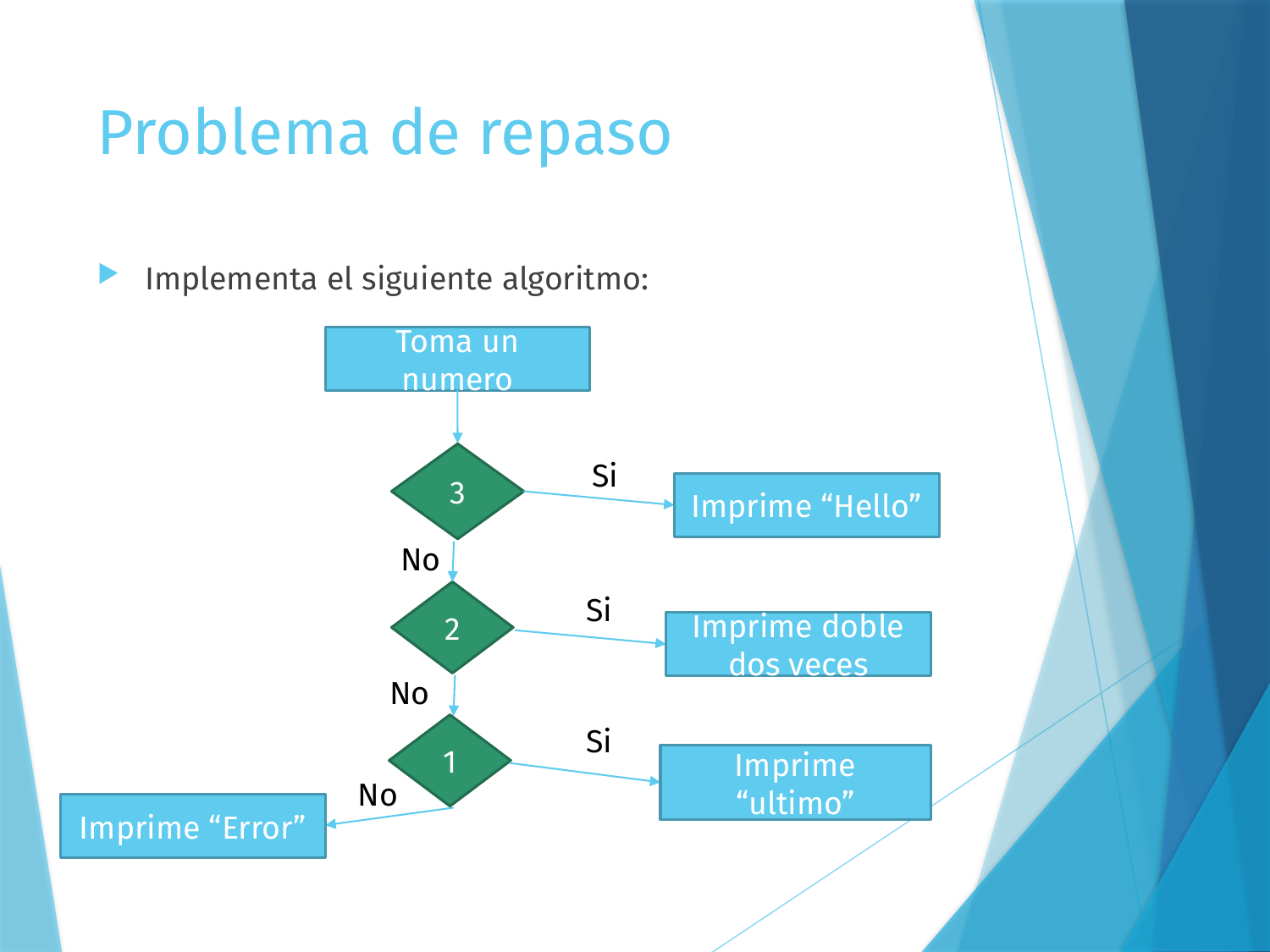

# Problema de repaso
Implementa el siguiente algoritmo:

Toma un numero
3
Si
Imprime “Hello”
No
2
Si
Imprime doble dos veces
No
1
Si
Imprime “ultimo”
No
Imprime “Error”